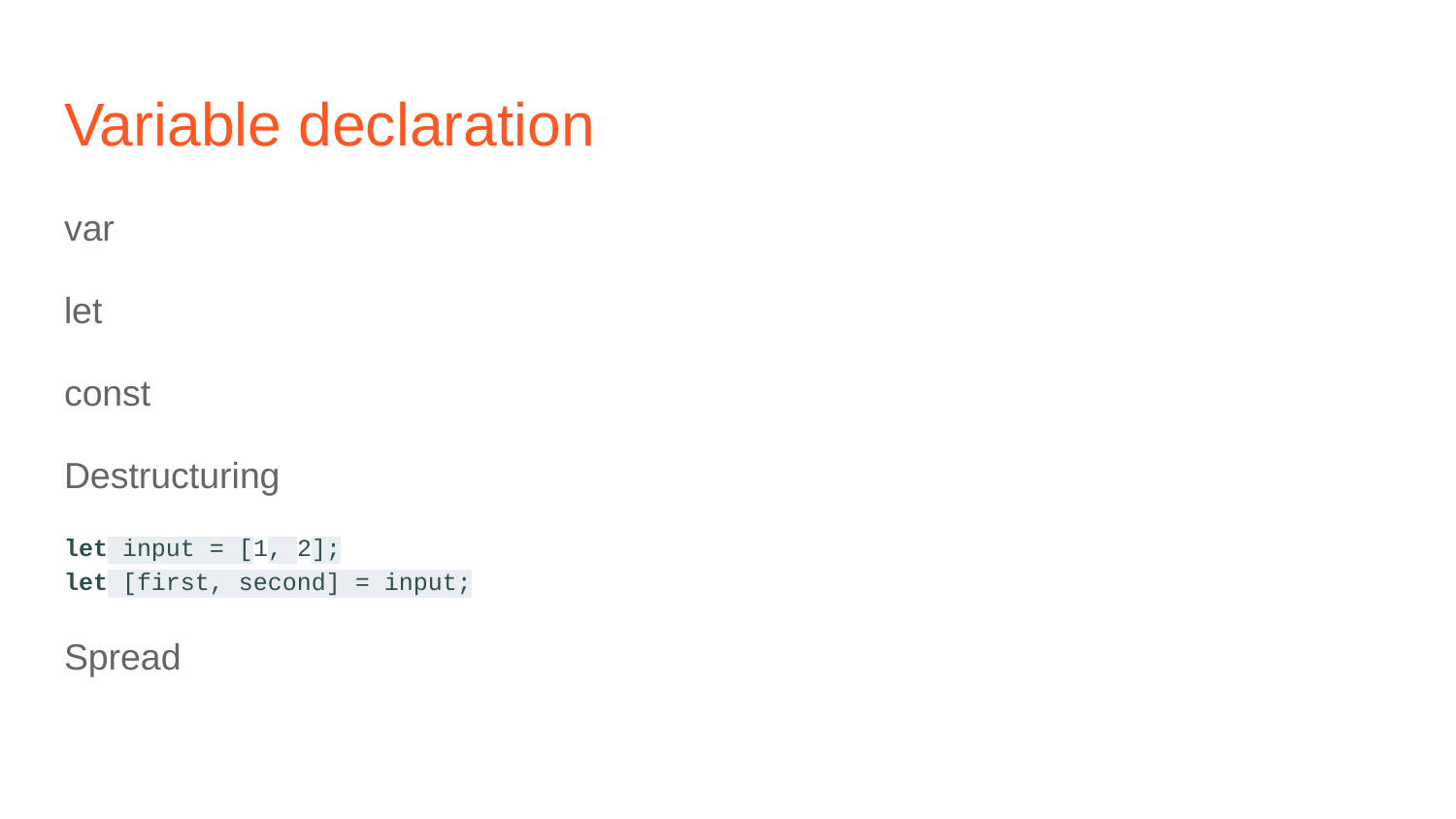

# Variable declaration
var
let
const
Destructuring
let input = [1, 2];
let [first, second] = input;
Spread